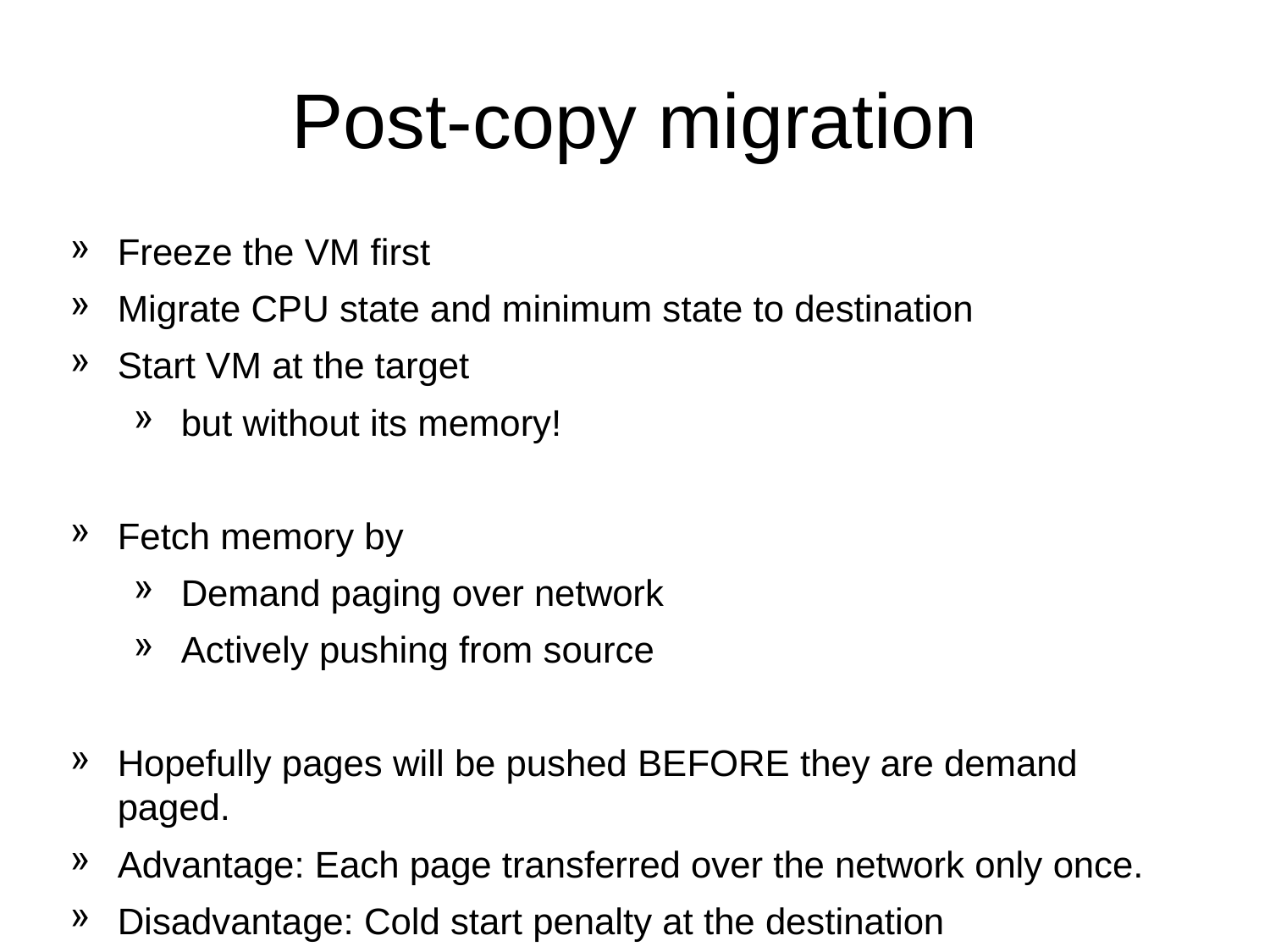

# Post-copy migration
Freeze the VM first
Migrate CPU state and minimum state to destination
Start VM at the target
but without its memory!

Fetch memory by
Demand paging over network
Actively pushing from source

Hopefully pages will be pushed BEFORE they are demand paged.
Advantage: Each page transferred over the network only once.
Disadvantage: Cold start penalty at the destination
10